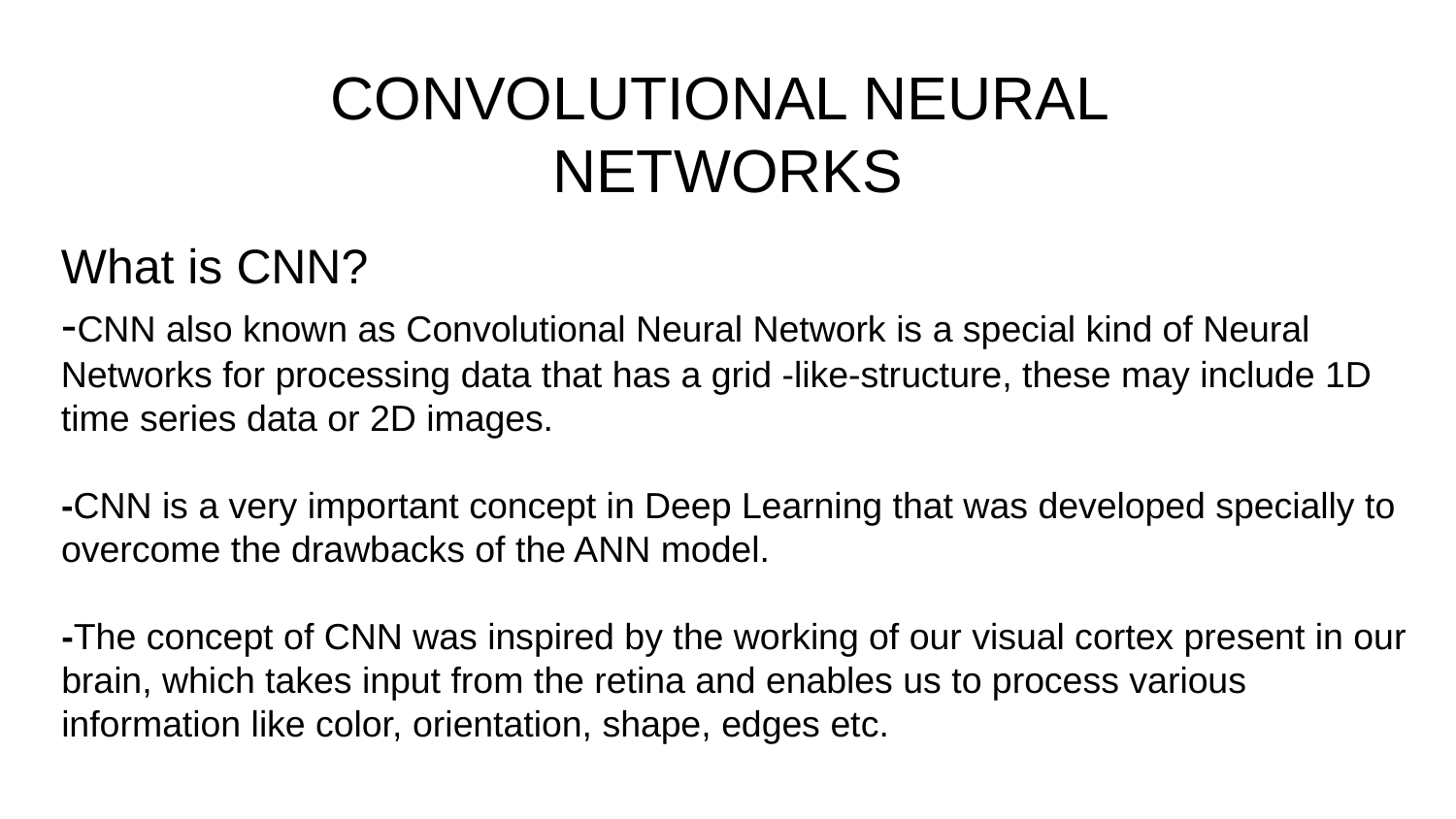

# CONVOLUTIONAL NEURAL
NETWORKS
What is CNN?
-CNN also known as Convolutional Neural Network is a special kind of Neural Networks for processing data that has a grid -like-structure, these may include 1D time series data or 2D images.

-CNN is a very important concept in Deep Learning that was developed specially to overcome the drawbacks of the ANN model.

-The concept of CNN was inspired by the working of our visual cortex present in our brain, which takes input from the retina and enables us to process various information like color, orientation, shape, edges etc.